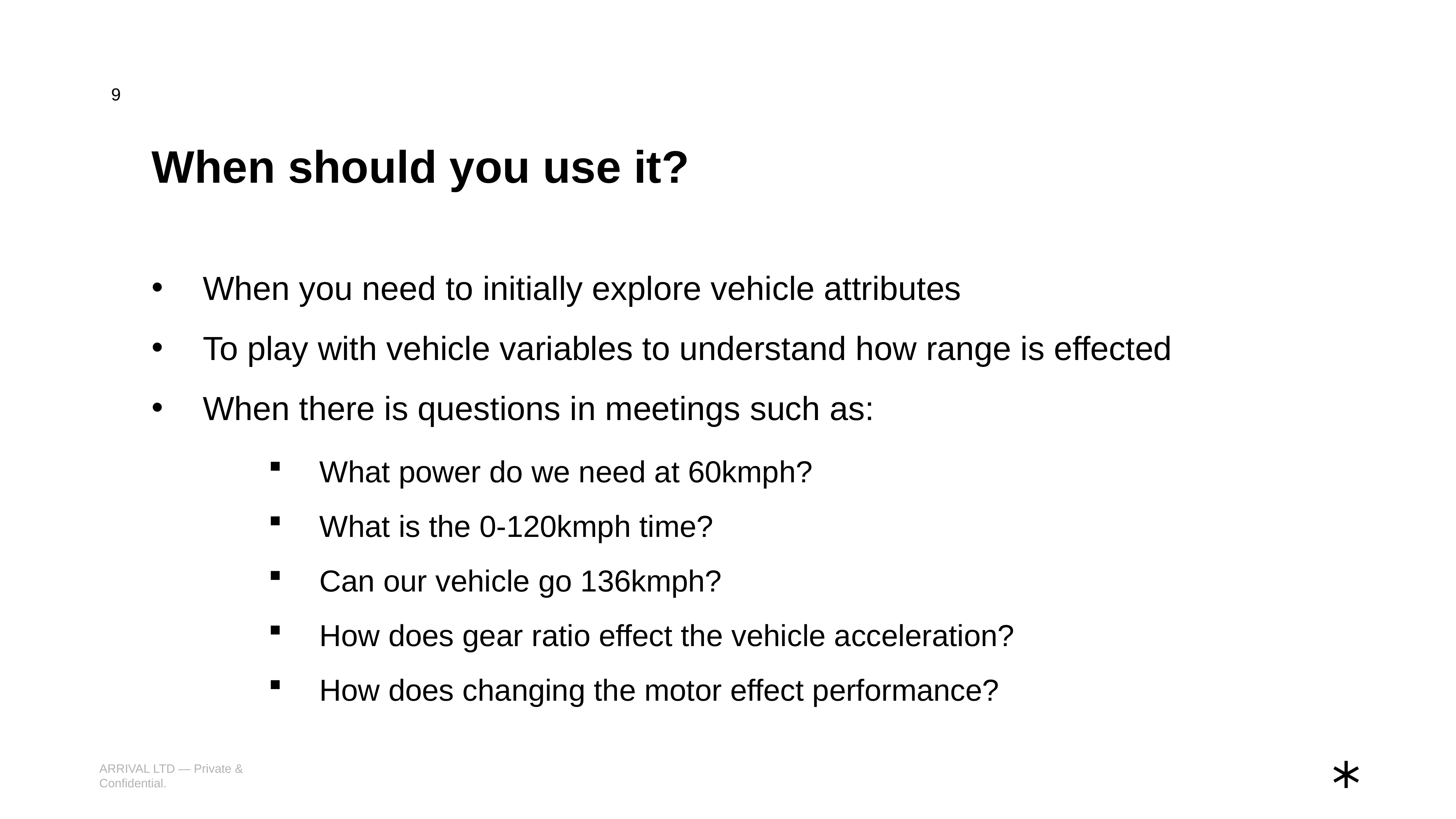

9
When should you use it?

When you need to initially explore vehicle attributes
To play with vehicle variables to understand how range is effected
When there is questions in meetings such as:
What power do we need at 60kmph?
What is the 0-120kmph time?
Can our vehicle go 136kmph?
How does gear ratio effect the vehicle acceleration?
How does changing the motor effect performance?
ARRIVAL LTD — Private & Confidential.